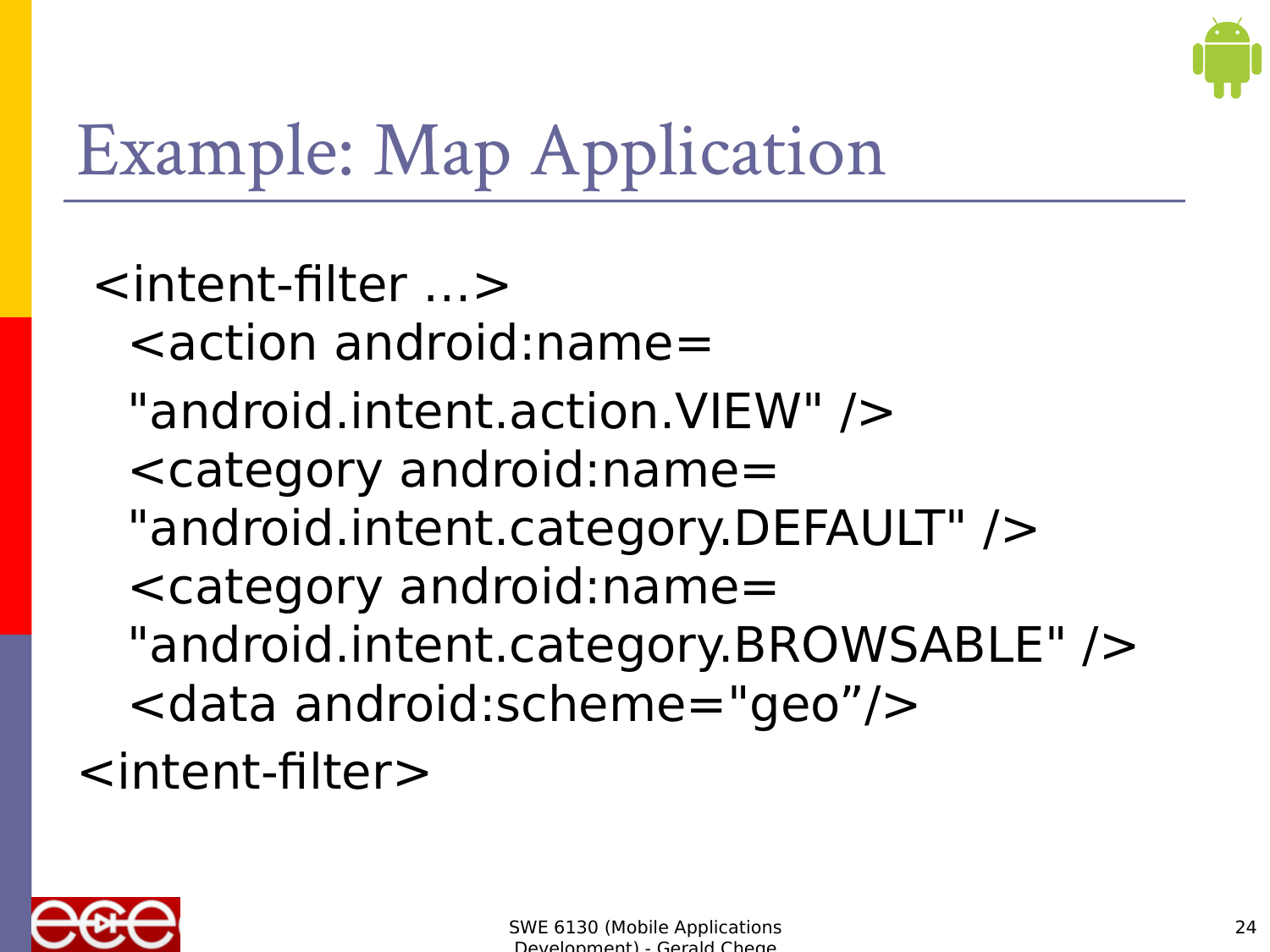

# Example: Map Application
 <intent-filter …>
<action android:name=
			"android.intent.action.VIEW" />
<category android:name=
		"android.intent.category.DEFAULT" />
<category android:name=
		"android.intent.category.BROWSABLE" />
<data android:scheme="geo”/>
<intent-filter>
SWE 6130 (Mobile Applications Development) - Gerald Chege
24